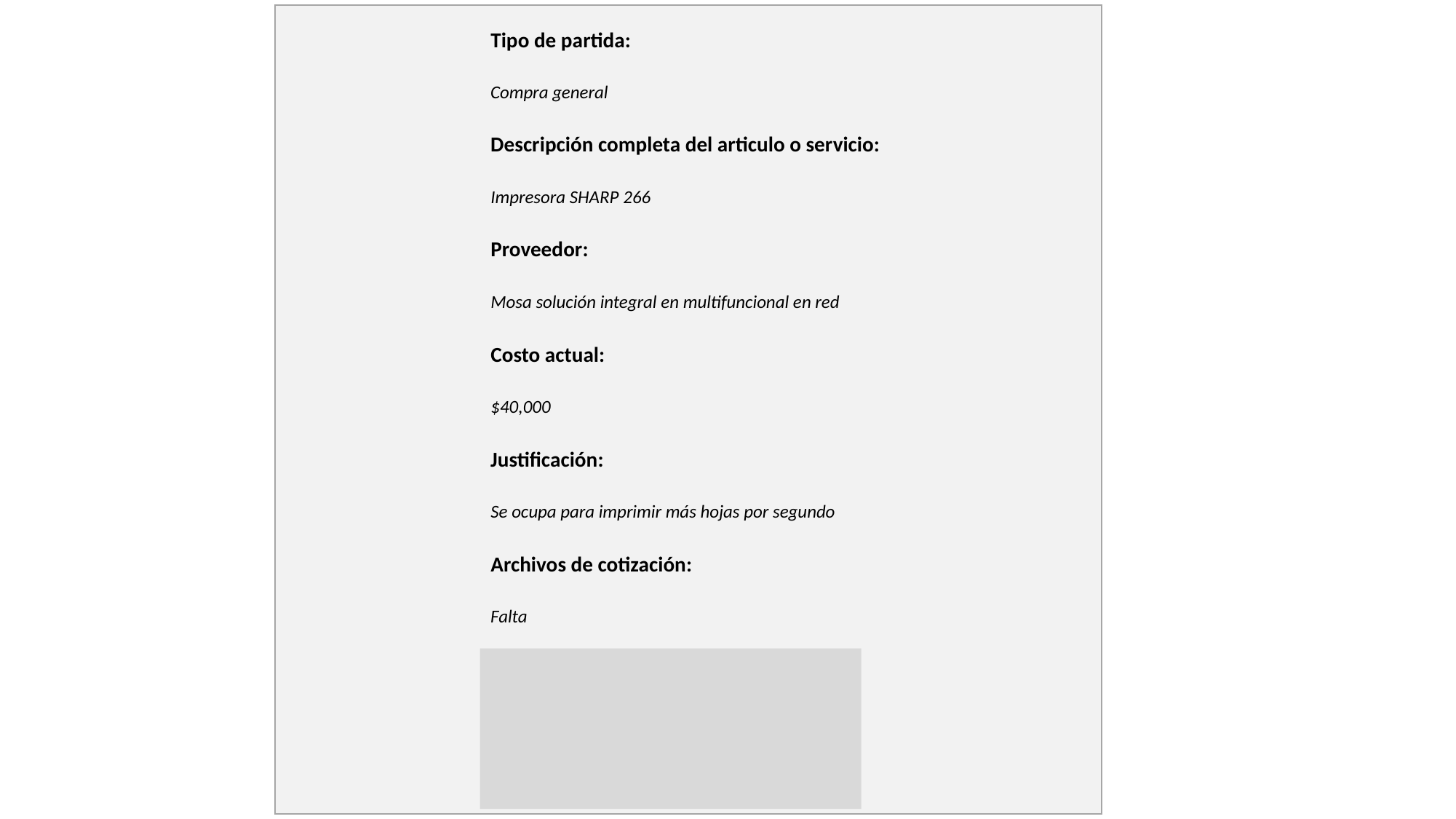

Tipo de partida:
Compra general
Descripción completa del articulo o servicio:
Impresora SHARP 266
Proveedor:
Mosa solución integral en multifuncional en red
Costo actual:
$40,000
Justificación:
Se ocupa para imprimir más hojas por segundo
Archivos de cotización:
Falta